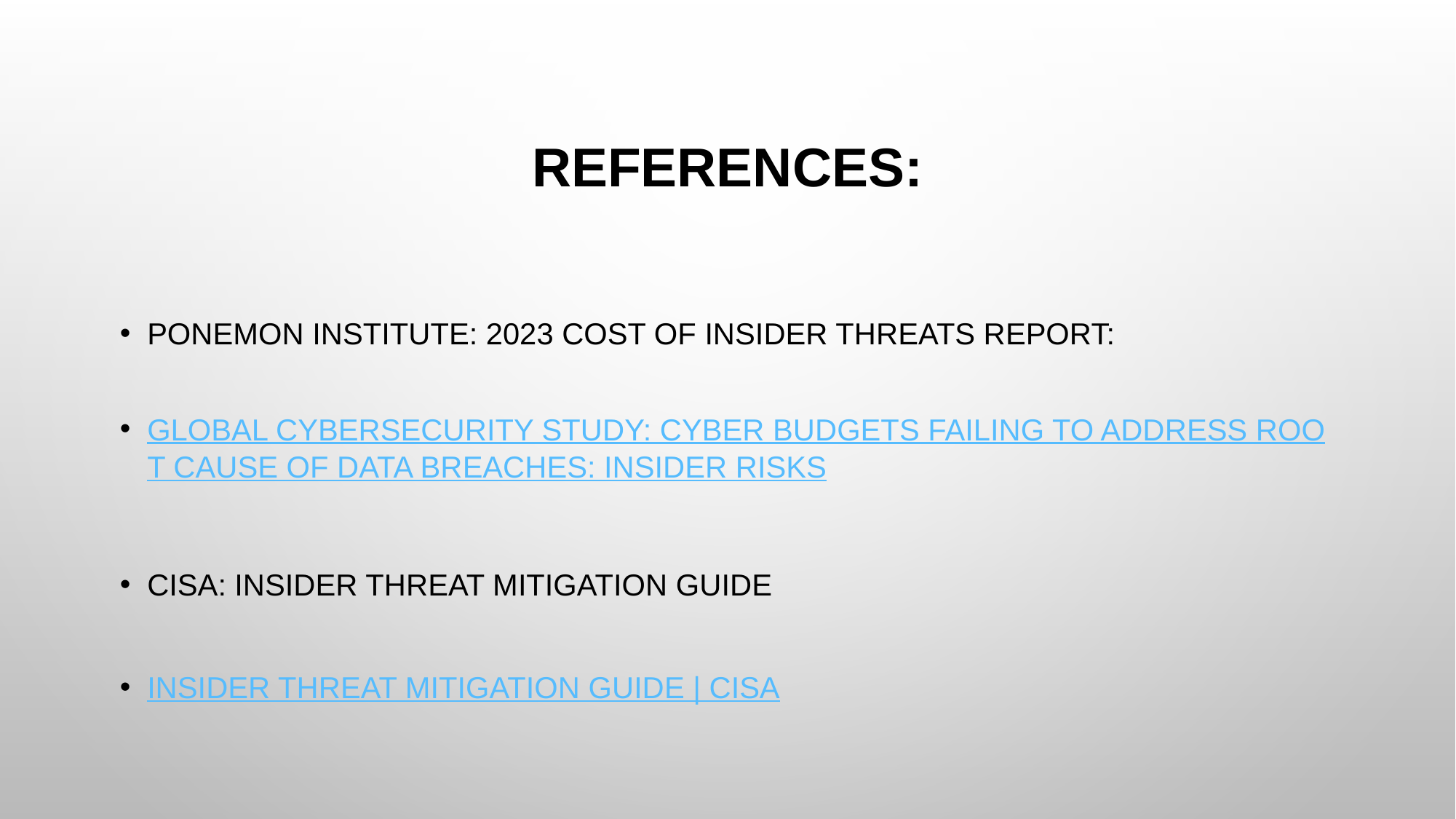

# References:
Ponemon Institute: 2023 Cost of Insider Threats Report:
Global Cybersecurity Study: Cyber Budgets Failing to Address Root Cause of Data Breaches: Insider Risks

CISA: Insider Threat Mitigation Guide
Insider Threat Mitigation Guide | CISA